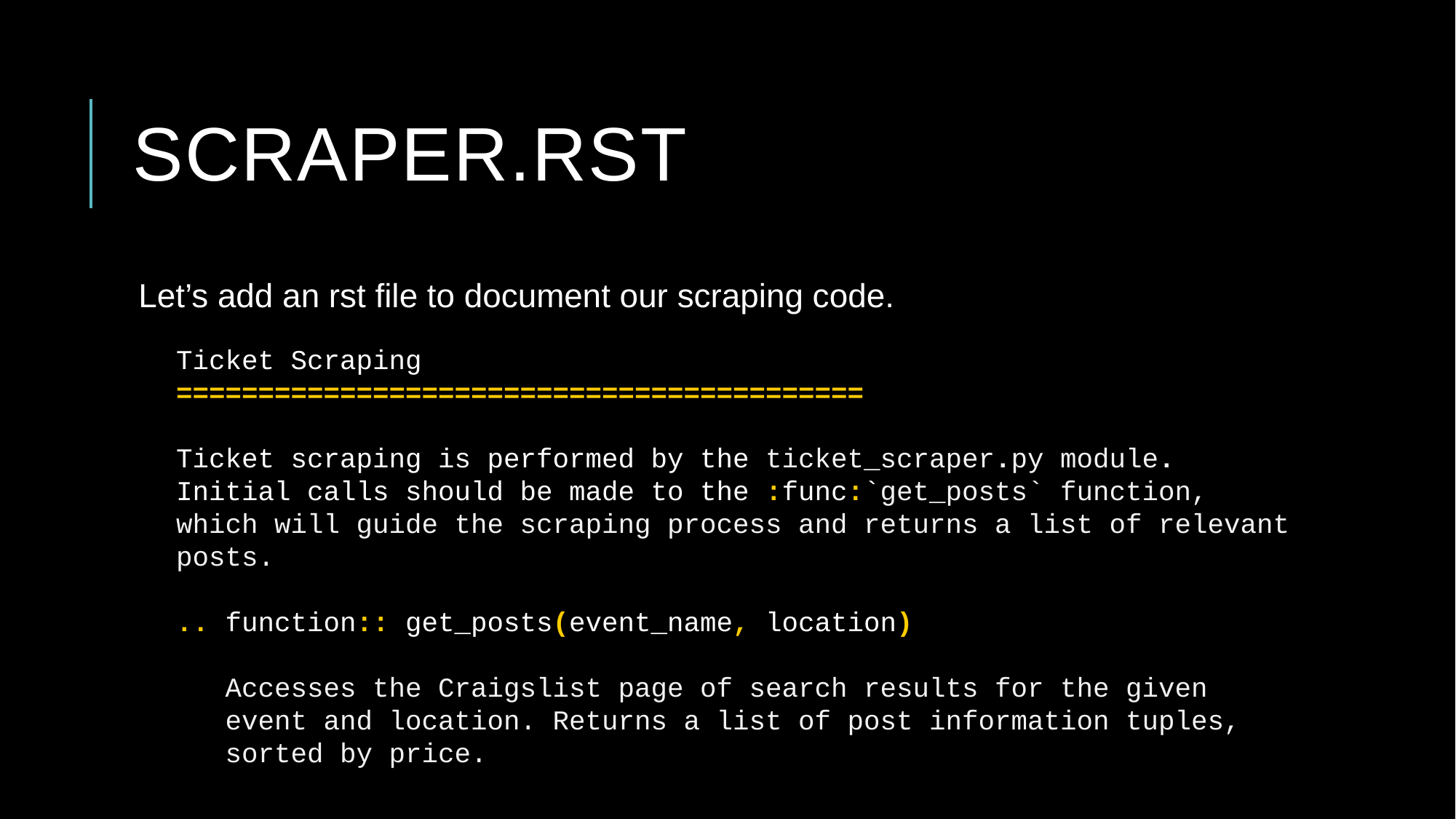

# Scraper.rst
Let’s add an rst file to document our scraping code.
Ticket Scraping
==========================================
Ticket scraping is performed by the ticket_scraper.py module. Initial calls should be made to the :func:`get_posts` function, which will guide the scraping process and returns a list of relevant posts.
.. function:: get_posts(event_name, location)
   Accesses the Craigslist page of search results for the given
   event and location. Returns a list of post information tuples,
   sorted by price.